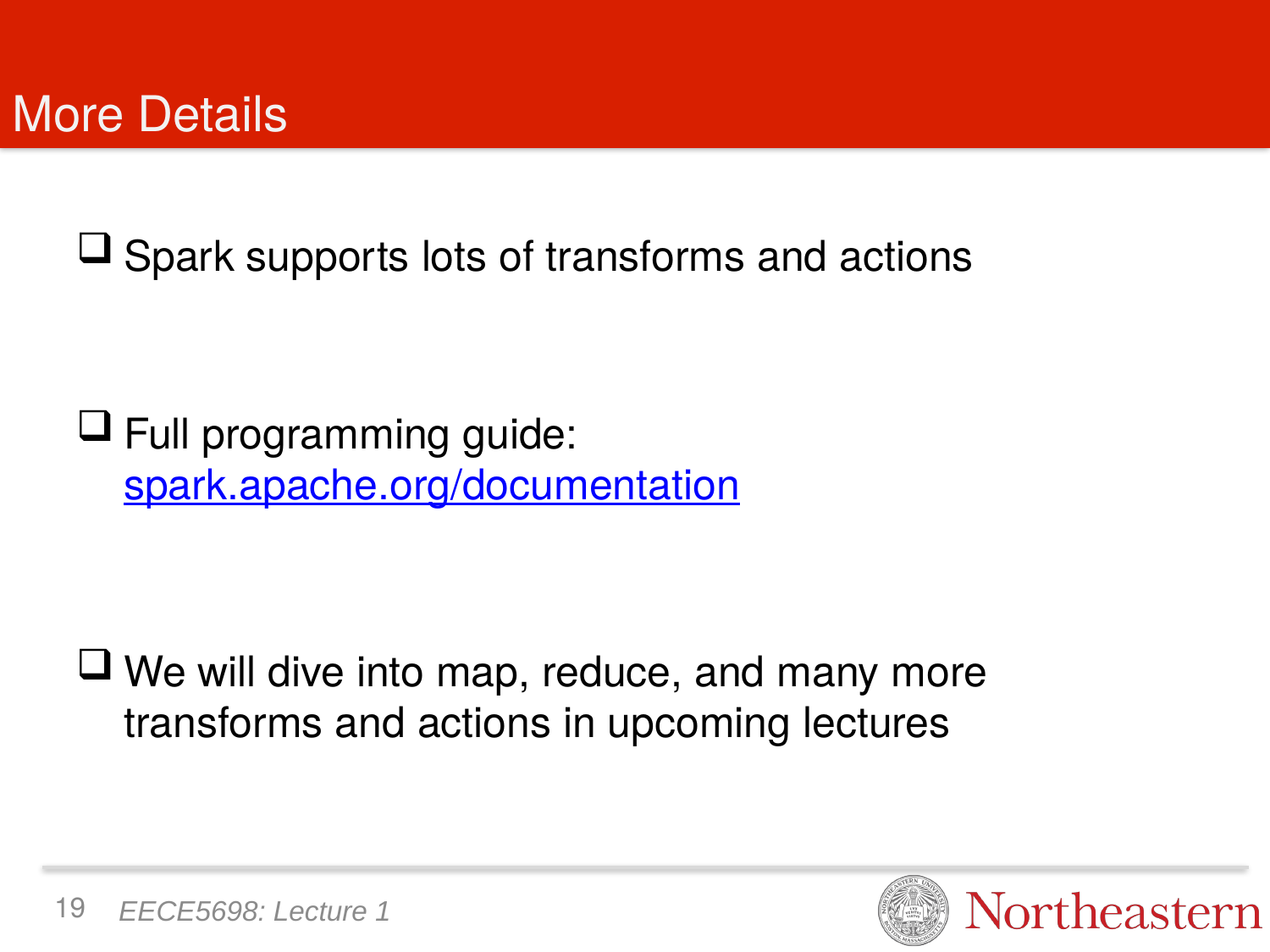

# More Details
Spark supports lots of transforms and actions

Full programming guide: spark.apache.org/documentation

We will dive into map, reduce, and many more transforms and actions in upcoming lectures

19
EECE5698: Lecture 1